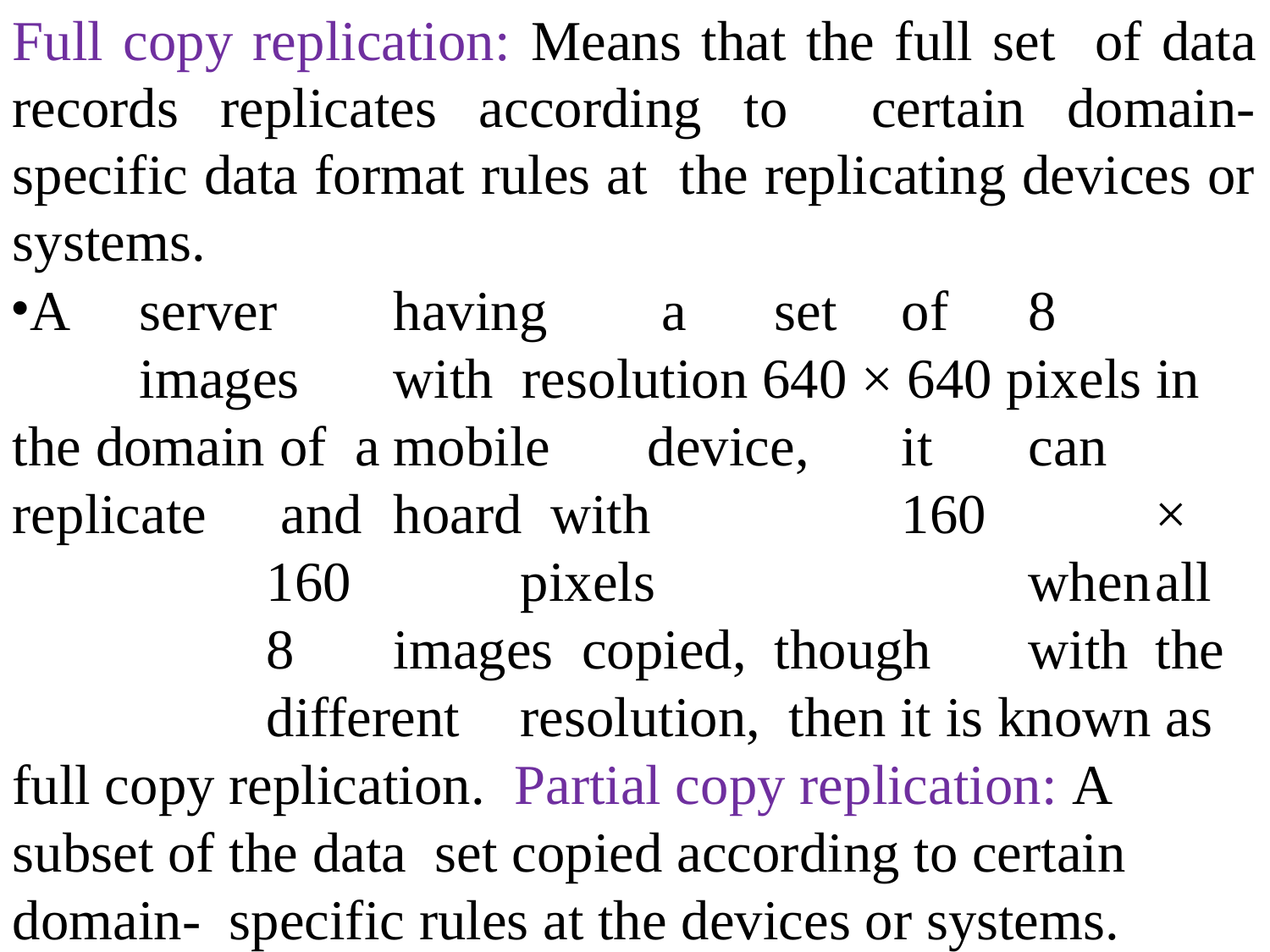

Full copy replication: Means that the full set  of data records replicates according to  certain domain-specific data format rules at  the replicating devices or systems.
A	server	having	 a	set	of	8		images	with  resolution 640 × 640 pixels in the domain of  a	mobile	device,	it	can	replicate	 and	hoard  with		160		×		160		pixels			when	all		8	images  copied,	though	with	the		different	resolution,  then it is known as full copy replication.  Partial copy replication: A subset of the data  set copied according to certain domain-  specific rules at the devices or systems.